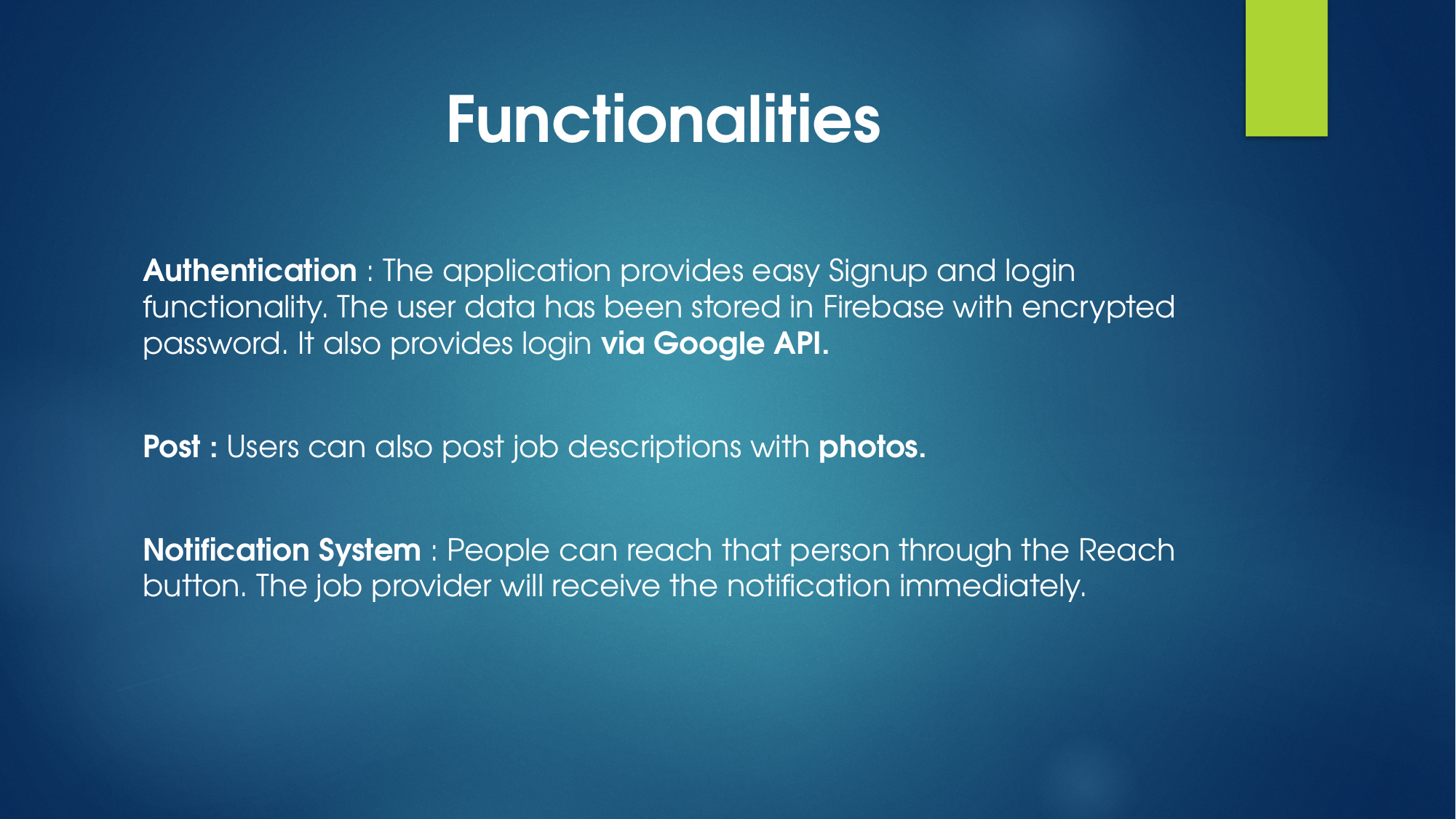

# Functionalities
Authentication : The application provides easy Signup and login functionality. The user data has been stored in Firebase with encrypted password. It also provides login via Google API.

Post : Users can also post job descriptions with photos.

Notification System : People can reach that person through the Reach button. The job provider will receive the notification immediately.